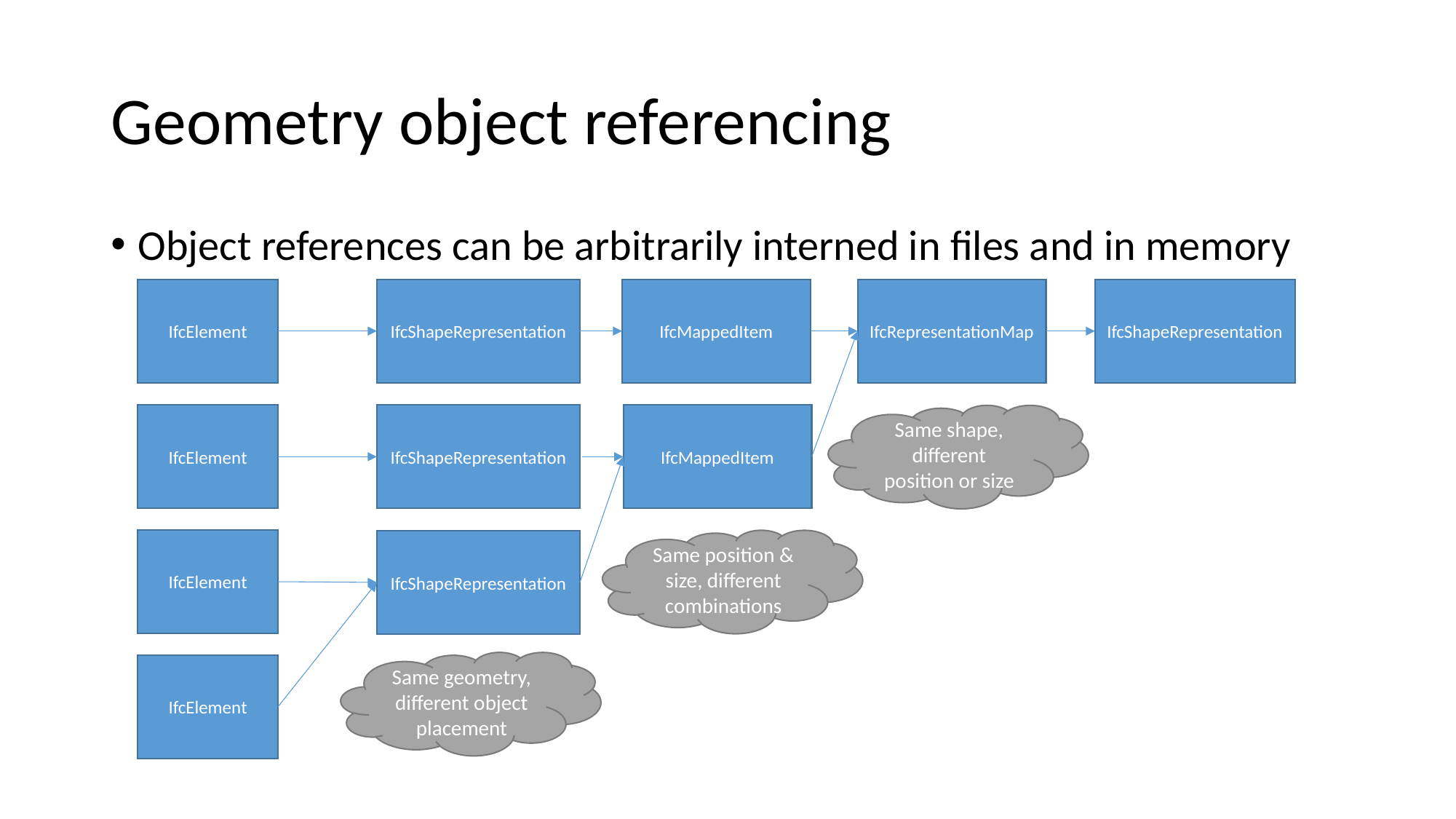

# Geometry object referencing
Object references can be arbitrarily interned in files and in memory
IfcElement
IfcShapeRepresentation
IfcMappedItem
IfcRepresentationMap
IfcShapeRepresentation
IfcElement
IfcShapeRepresentation
IfcMappedItem
Same shape, different position or size
IfcElement
Same position & size, different combinations
IfcShapeRepresentation
Same geometry,
different object placement
IfcElement